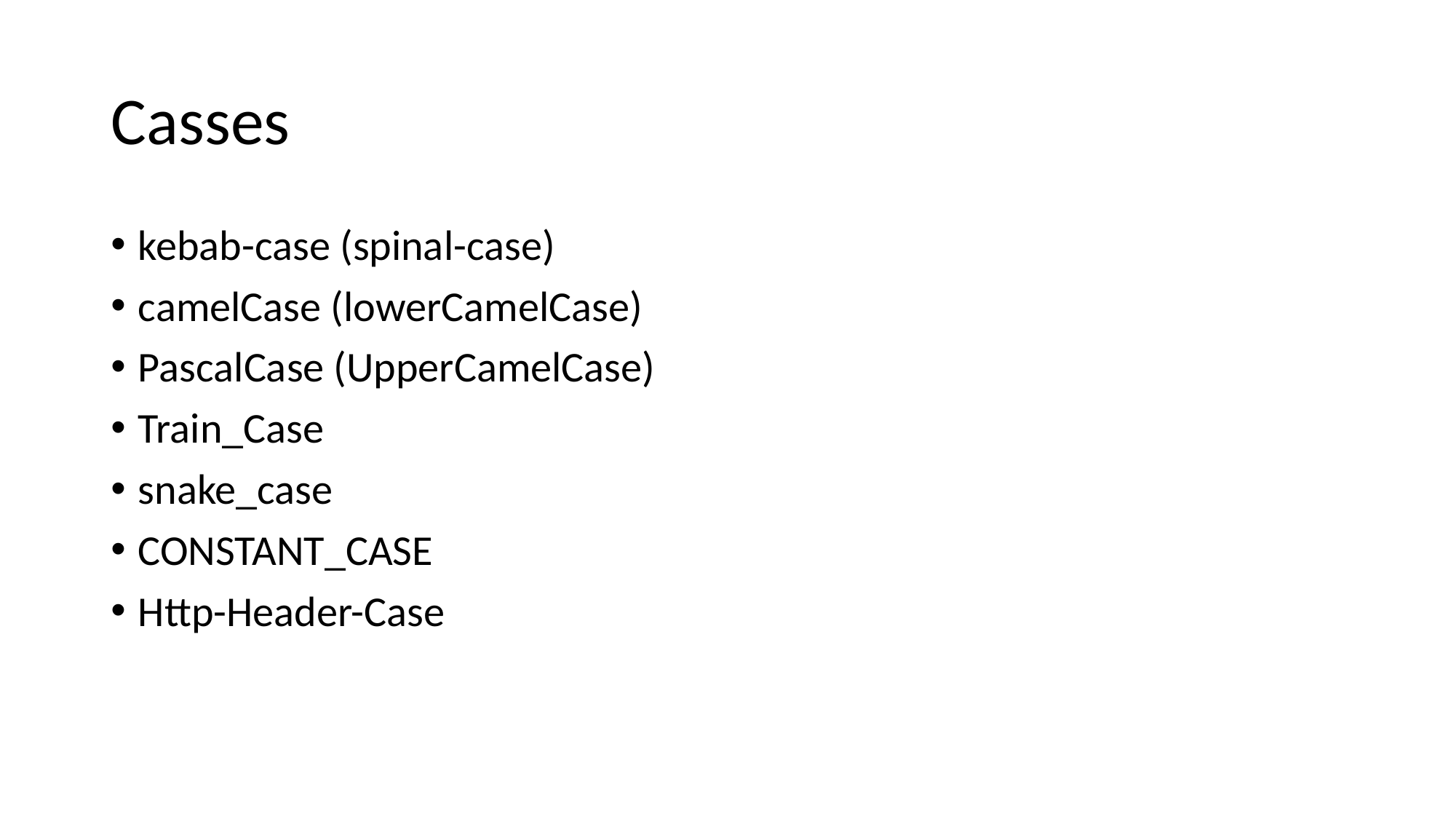

# Casses
kebab-case (spinal-case)
camelCase (lowerCamelCase)
PascalCase (UpperCamelCase)
Train_Case
snake_case
CONSTANT_CASE
Http-Header-Case